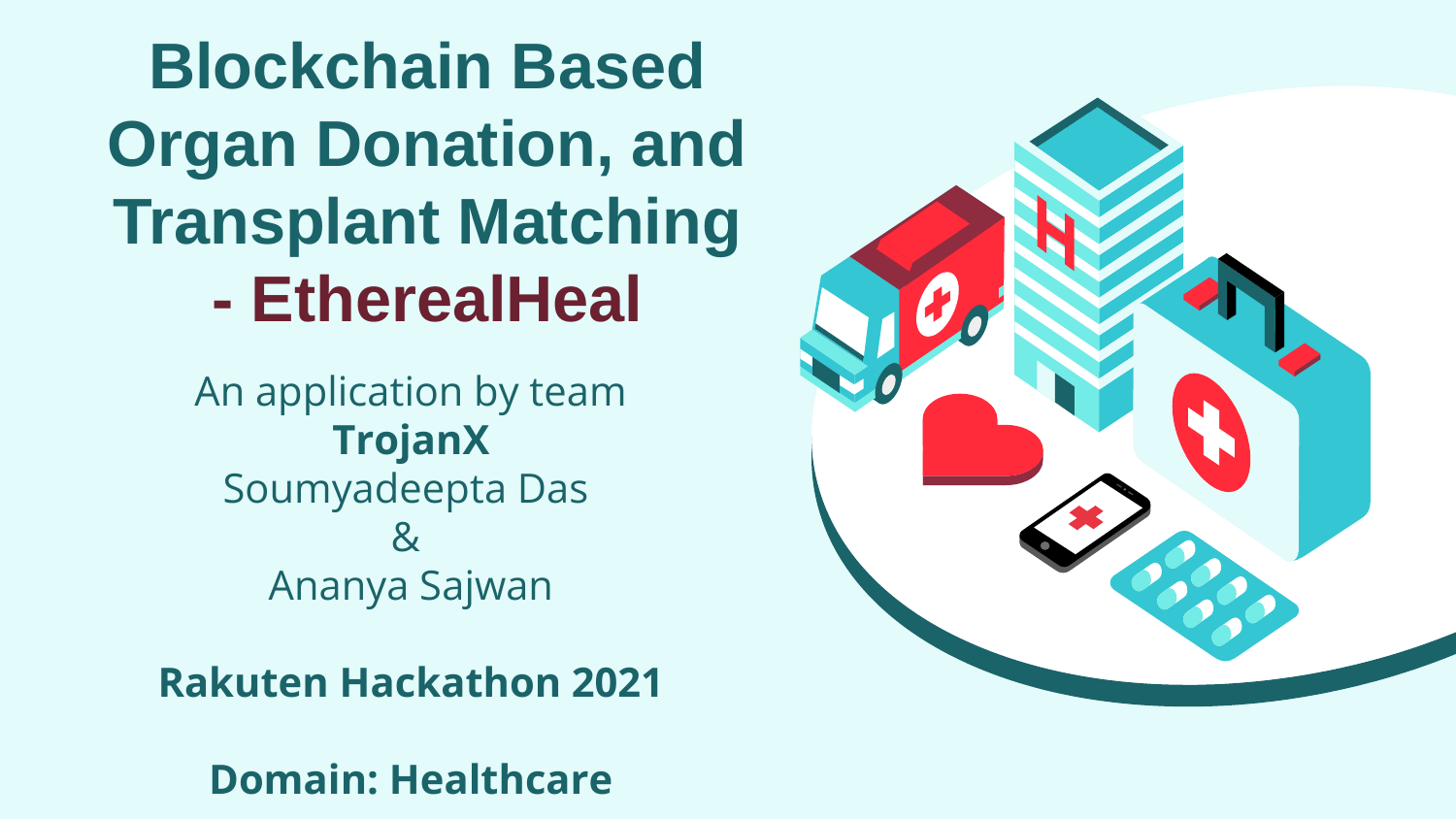

# Blockchain Based Organ Donation, and Transplant Matching - EtherealHeal

An application by team TrojanX
Soumyadeepta Das
&
Ananya Sajwan

Rakuten Hackathon 2021

Domain: Healthcare